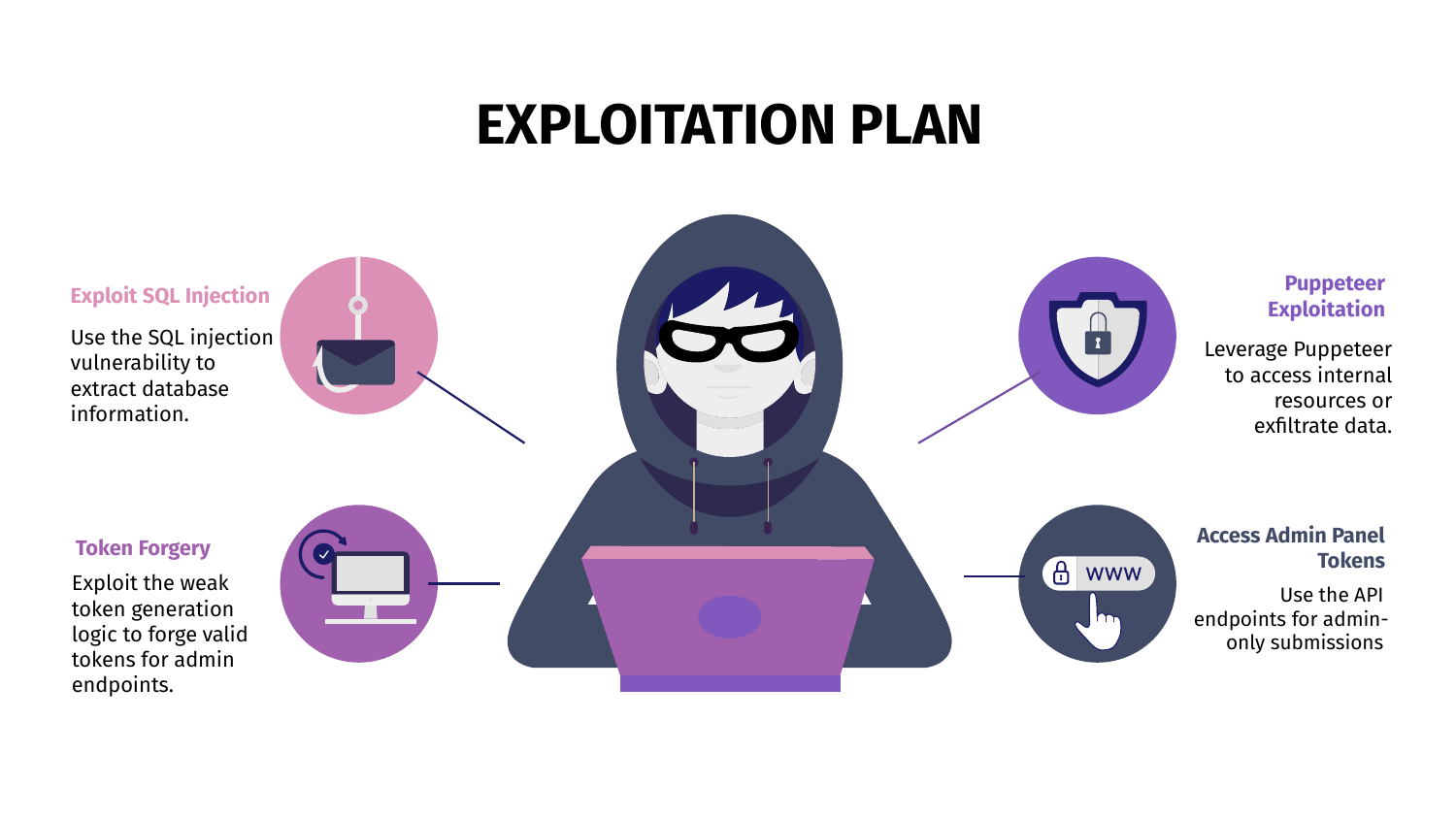

# EXPLOITATION PLAN

Exploit SQL Injection
Use the SQL injection vulnerability to extract database information.
Puppeteer Exploitation
Leverage Puppeteer to access internal resources or exfiltrate data.

 Token Forgery
Exploit the weak token generation logic to forge valid tokens for admin endpoints.
Access Admin Panel Tokens
Use the API  endpoints for admin-only submissions